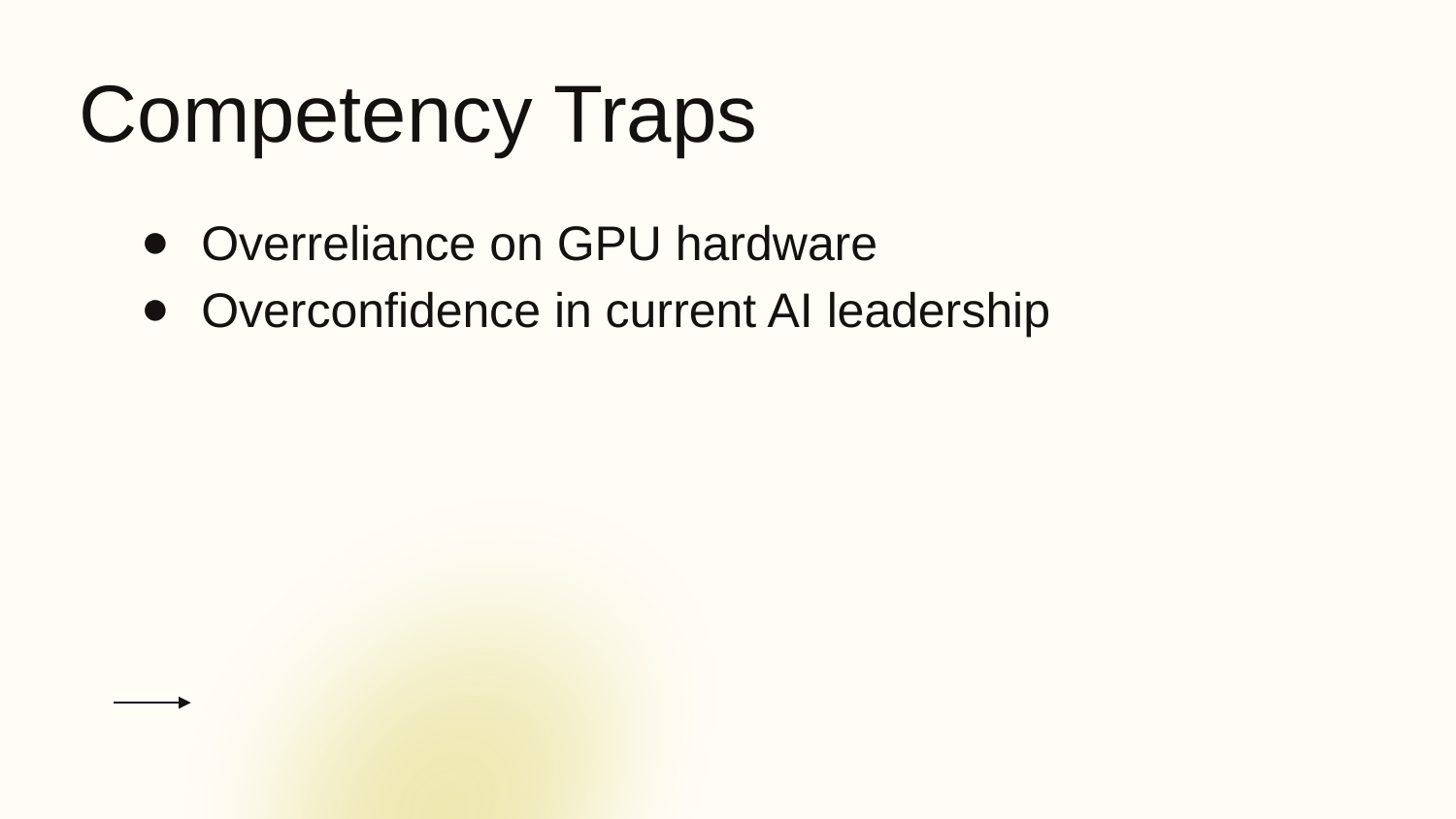

# Competency Traps
Overreliance on GPU hardware
Overconfidence in current AI leadership